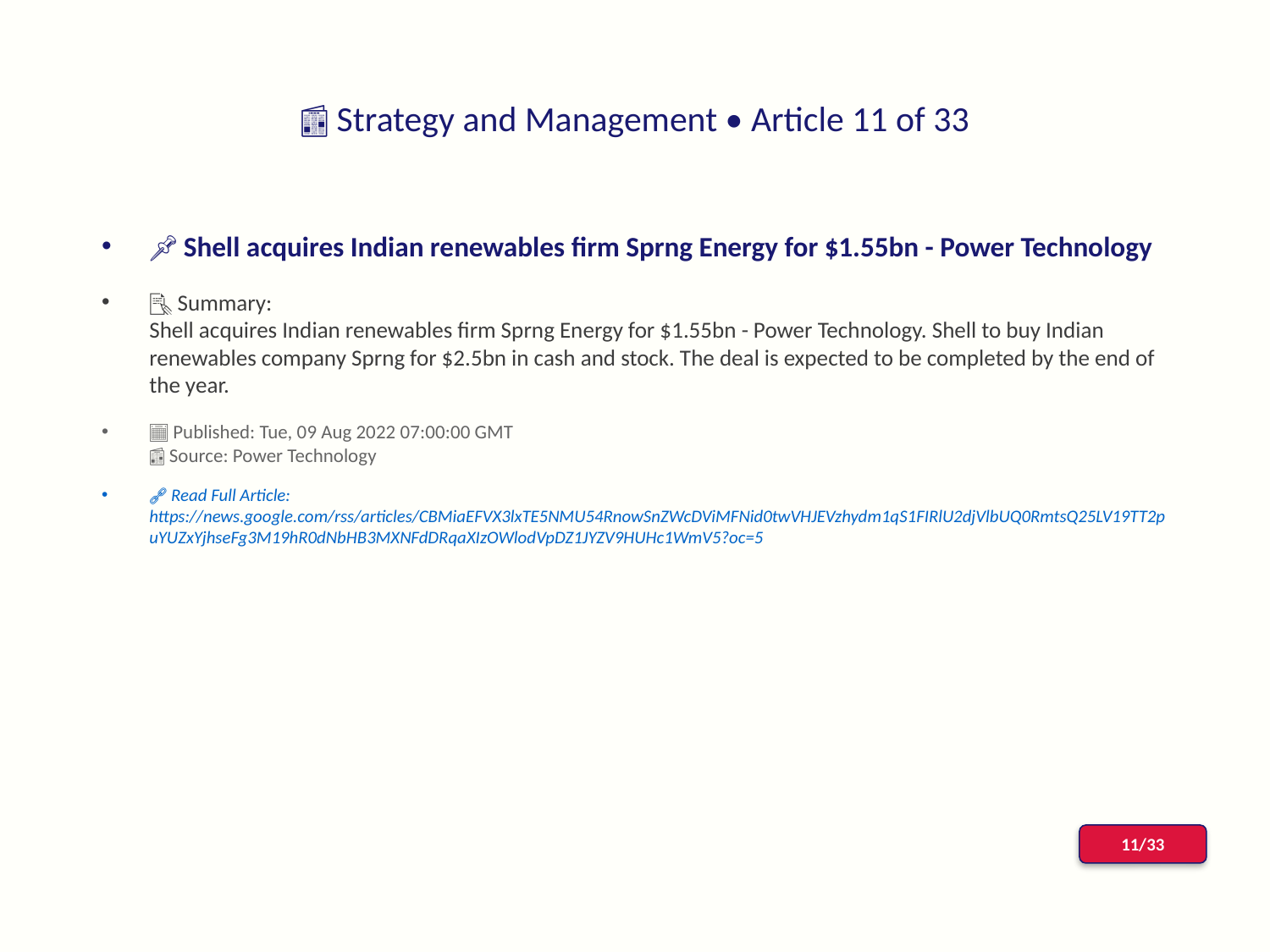

# 📰 Strategy and Management • Article 11 of 33
📌 Shell acquires Indian renewables firm Sprng Energy for $1.55bn - Power Technology
📝 Summary:
Shell acquires Indian renewables firm Sprng Energy for $1.55bn - Power Technology. Shell to buy Indian renewables company Sprng for $2.5bn in cash and stock. The deal is expected to be completed by the end of the year.
📅 Published: Tue, 09 Aug 2022 07:00:00 GMT
📰 Source: Power Technology
🔗 Read Full Article: https://news.google.com/rss/articles/CBMiaEFVX3lxTE5NMU54RnowSnZWcDViMFNid0twVHJEVzhydm1qS1FIRlU2djVlbUQ0RmtsQ25LV19TT2puYUZxYjhseFg3M19hR0dNbHB3MXNFdDRqaXIzOWlodVpDZ1JYZV9HUHc1WmV5?oc=5
11/33